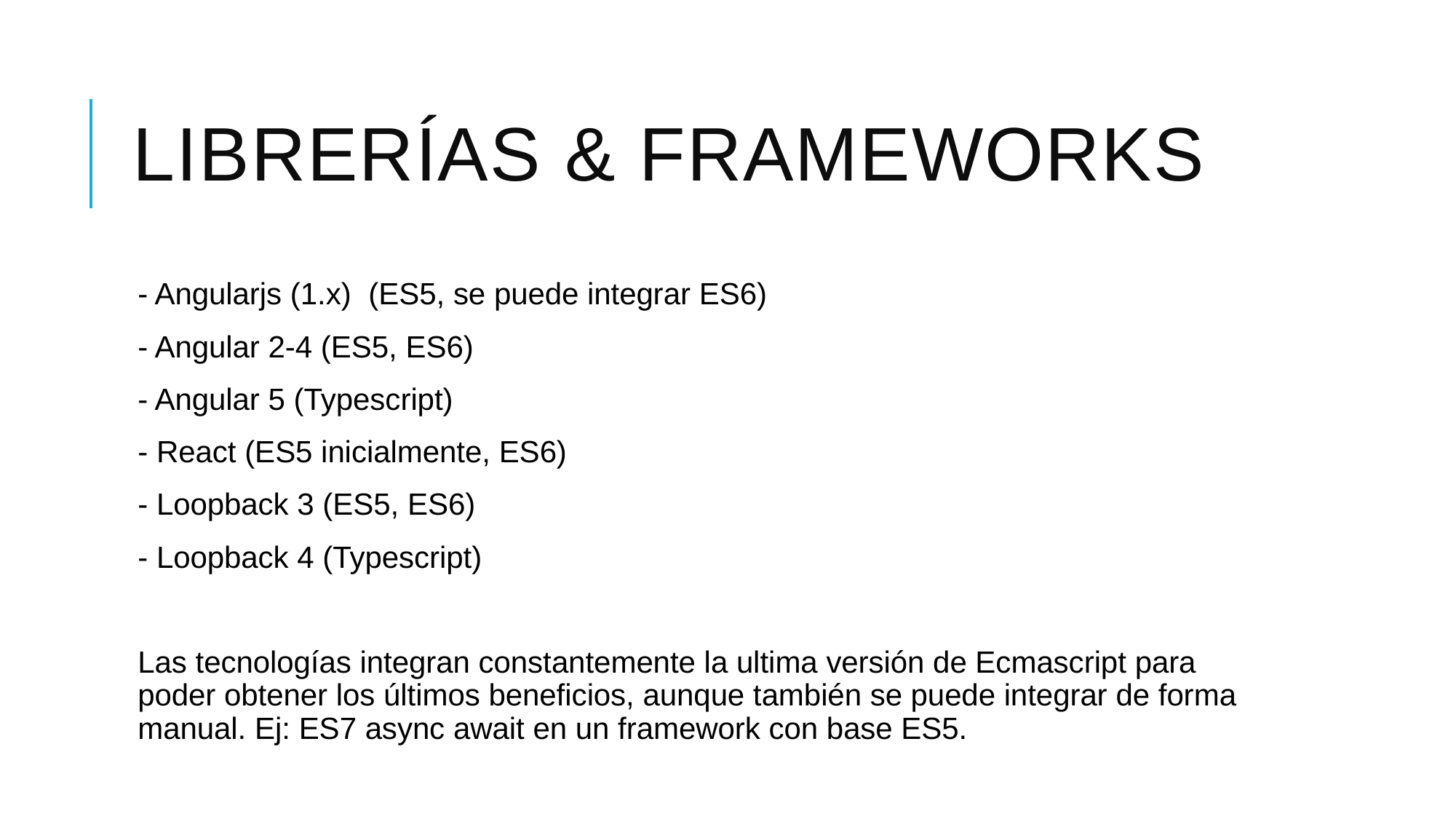

# Librerías & frameworks
- Angularjs (1.x)  (ES5, se puede integrar ES6)
- Angular 2-4 (ES5, ES6)
- Angular 5 (Typescript)
- React (ES5 inicialmente, ES6)
- Loopback 3 (ES5, ES6)
- Loopback 4 (Typescript)

Las tecnologías integran constantemente la ultima versión de Ecmascript para poder obtener los últimos beneficios, aunque también se puede integrar de forma manual. Ej: ES7 async await en un framework con base ES5.